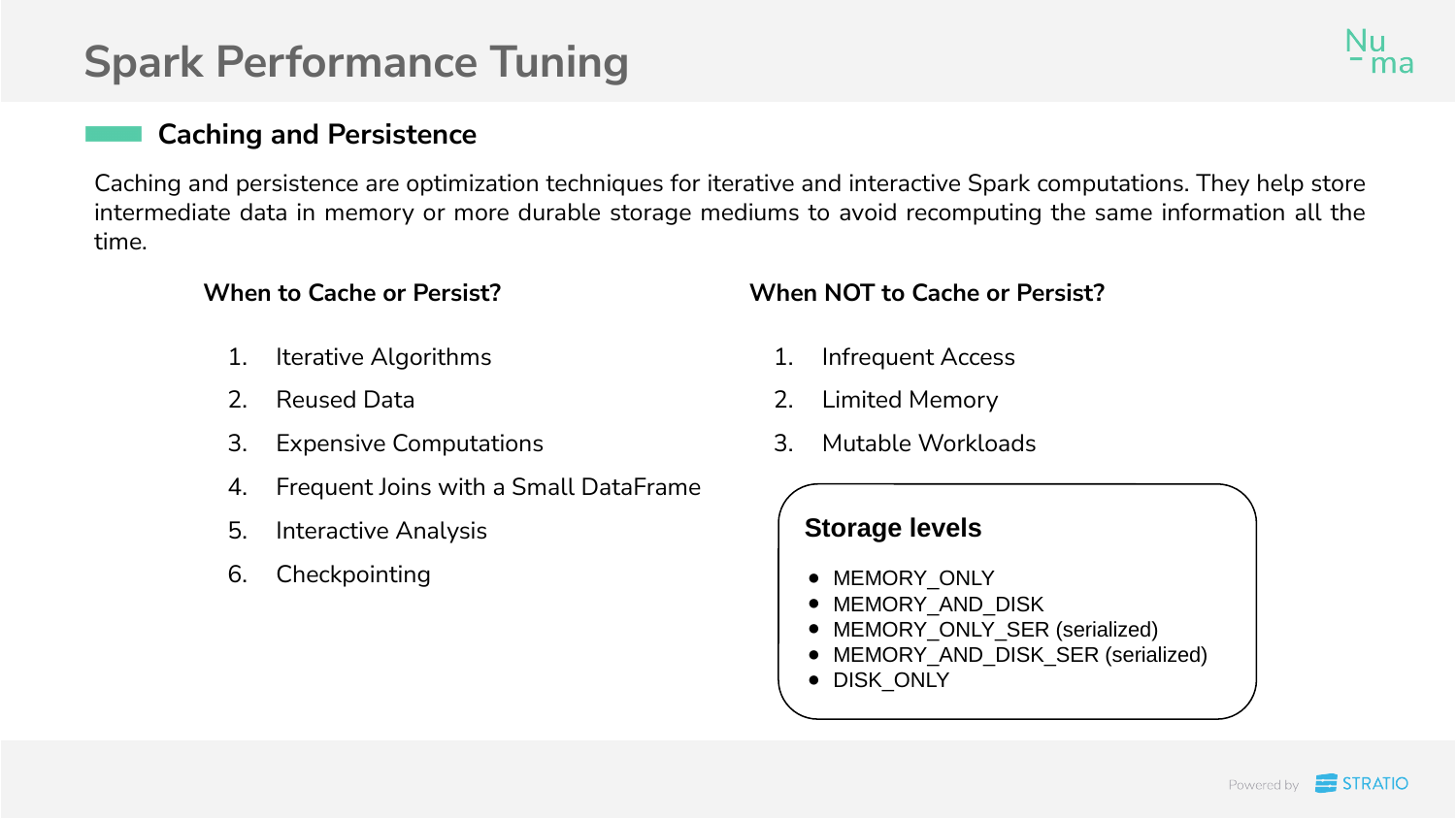

Spark Performance Tuning

Caching and Persistence
Caching and persistence are optimization techniques for iterative and interactive Spark computations. They help store intermediate data in memory or more durable storage mediums to avoid recomputing the same information all the time.
When to Cache or Persist?
Iterative Algorithms
Reused Data
Expensive Computations
Frequent Joins with a Small DataFrame
Interactive Analysis
Checkpointing
When NOT to Cache or Persist?
Infrequent Access
Limited Memory
Mutable Workloads
Storage levels
MEMORY_ONLY
MEMORY_AND_DISK
MEMORY_ONLY_SER (serialized)
MEMORY_AND_DISK_SER (serialized)
DISK_ONLY